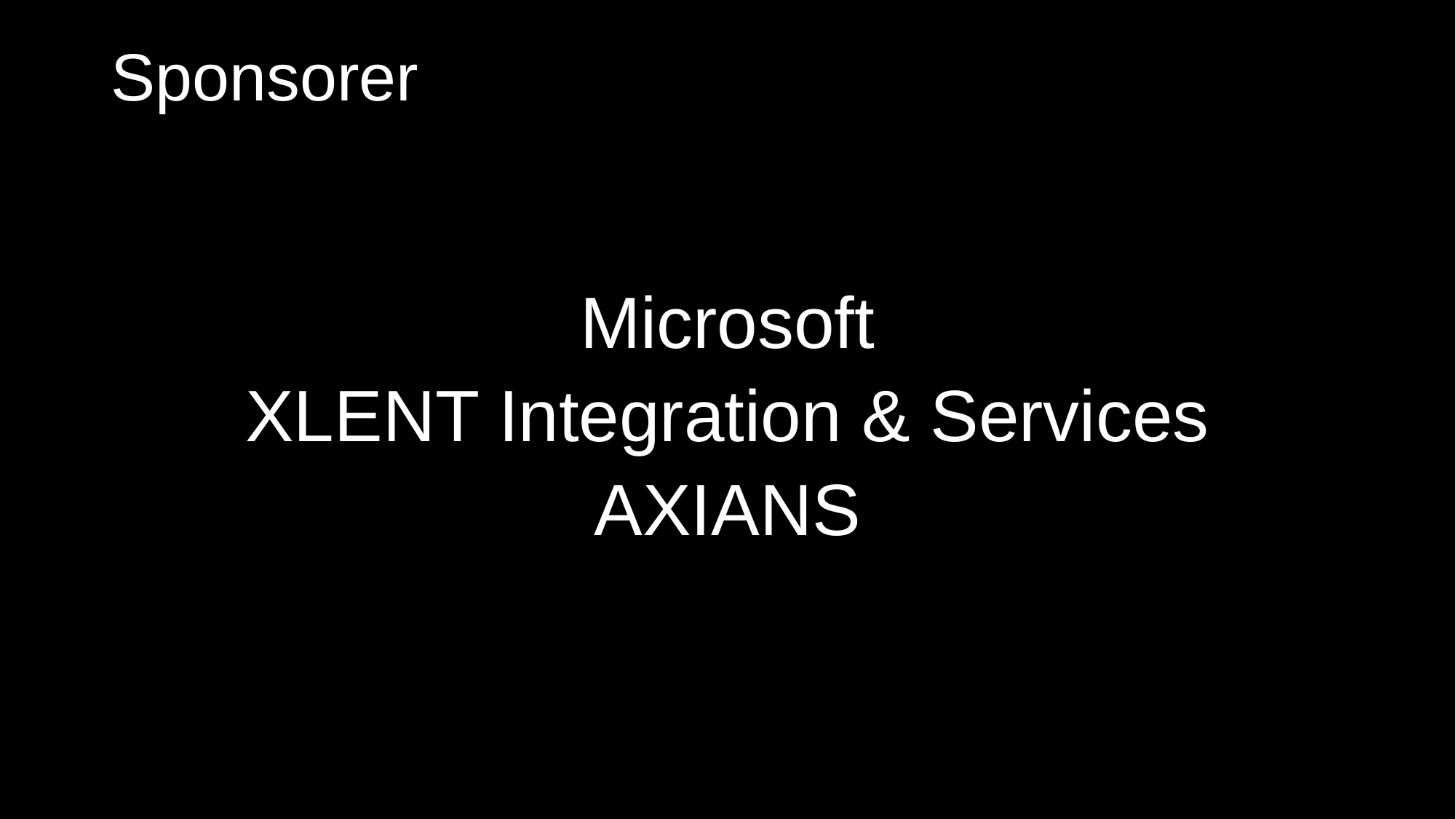

# Sponsorer
Microsoft
XLENT Integration & Services
AXIANS